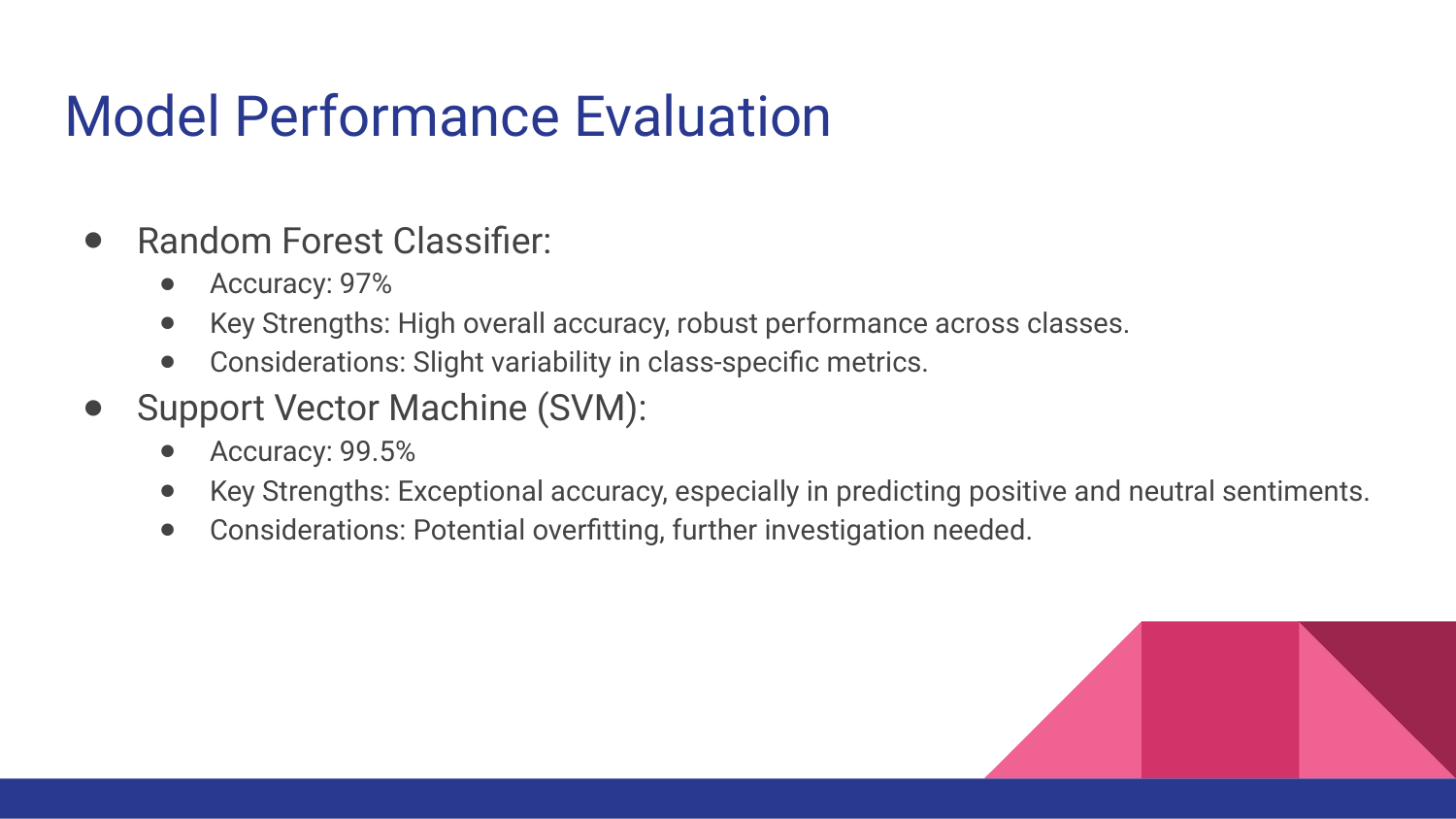

# Model Performance Evaluation
Random Forest Classifier:
Accuracy: 97%
Key Strengths: High overall accuracy, robust performance across classes.
Considerations: Slight variability in class-specific metrics.
Support Vector Machine (SVM):
Accuracy: 99.5%
Key Strengths: Exceptional accuracy, especially in predicting positive and neutral sentiments.
Considerations: Potential overfitting, further investigation needed.